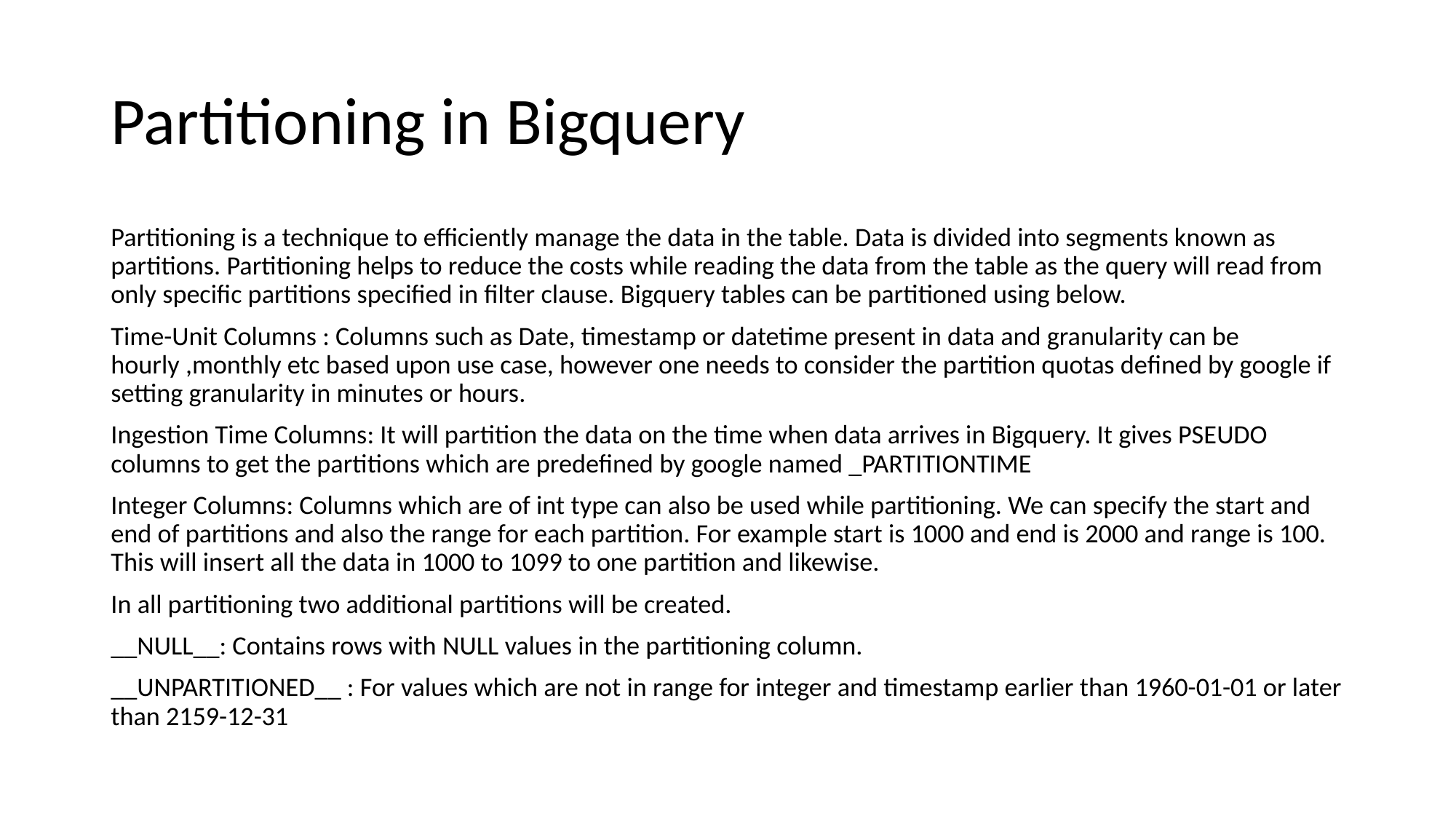

# Partitioning in Bigquery
Partitioning is a technique to efficiently manage the data in the table. Data is divided into segments known as partitions. Partitioning helps to reduce the costs while reading the data from the table as the query will read from only specific partitions specified in filter clause. Bigquery tables can be partitioned using below.
Time-Unit Columns : Columns such as Date, timestamp or datetime present in data and granularity can be hourly ,monthly etc based upon use case, however one needs to consider the partition quotas defined by google if setting granularity in minutes or hours.
Ingestion Time Columns: It will partition the data on the time when data arrives in Bigquery. It gives PSEUDO columns to get the partitions which are predefined by google named _PARTITIONTIME
Integer Columns: Columns which are of int type can also be used while partitioning. We can specify the start and end of partitions and also the range for each partition. For example start is 1000 and end is 2000 and range is 100. This will insert all the data in 1000 to 1099 to one partition and likewise.
In all partitioning two additional partitions will be created.
__NULL__: Contains rows with NULL values in the partitioning column.
__UNPARTITIONED__ : For values which are not in range for integer and timestamp earlier than 1960-01-01 or later than 2159-12-31